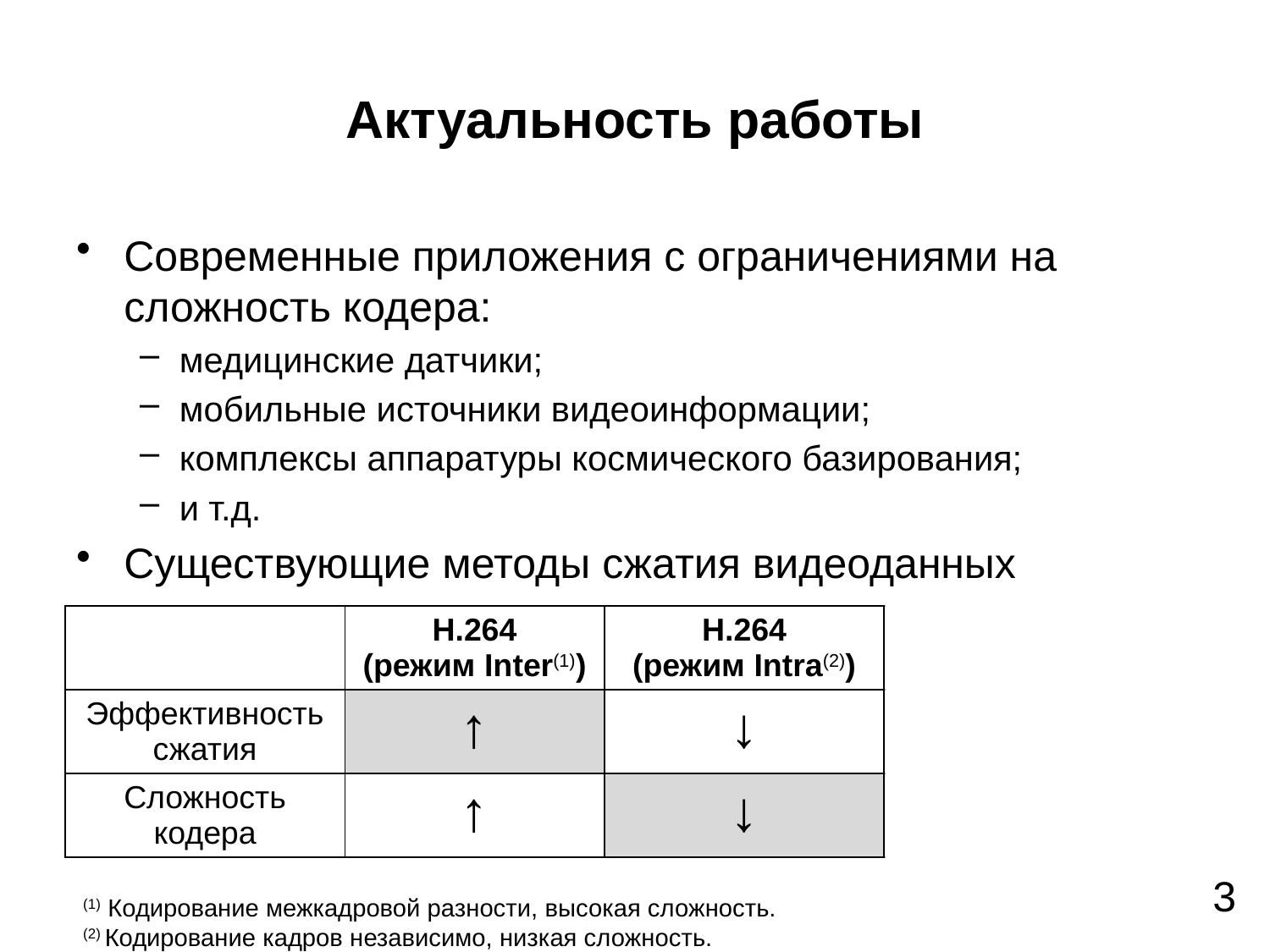

# Актуальность работы
Современные приложения с ограничениями на сложность кодера:
медицинские датчики;
мобильные источники видеоинформации;
комплексы аппаратуры космического базирования;
и т.д.
Существующие методы сжатия видеоданных

|  | H.264 (режим Inter(1)) | H.264 (режим Intra(2)) | Распределенное кодирование |
| --- | --- | --- | --- |
| Эффективность сжатия | ↑ | ↓ | ↑ |
| Сложность кодера | ↑ | ↓ | ↓ |
3
(1) Кодирование межкадровой разности, высокая сложность.
(2) Кодирование кадров независимо, низкая сложность.